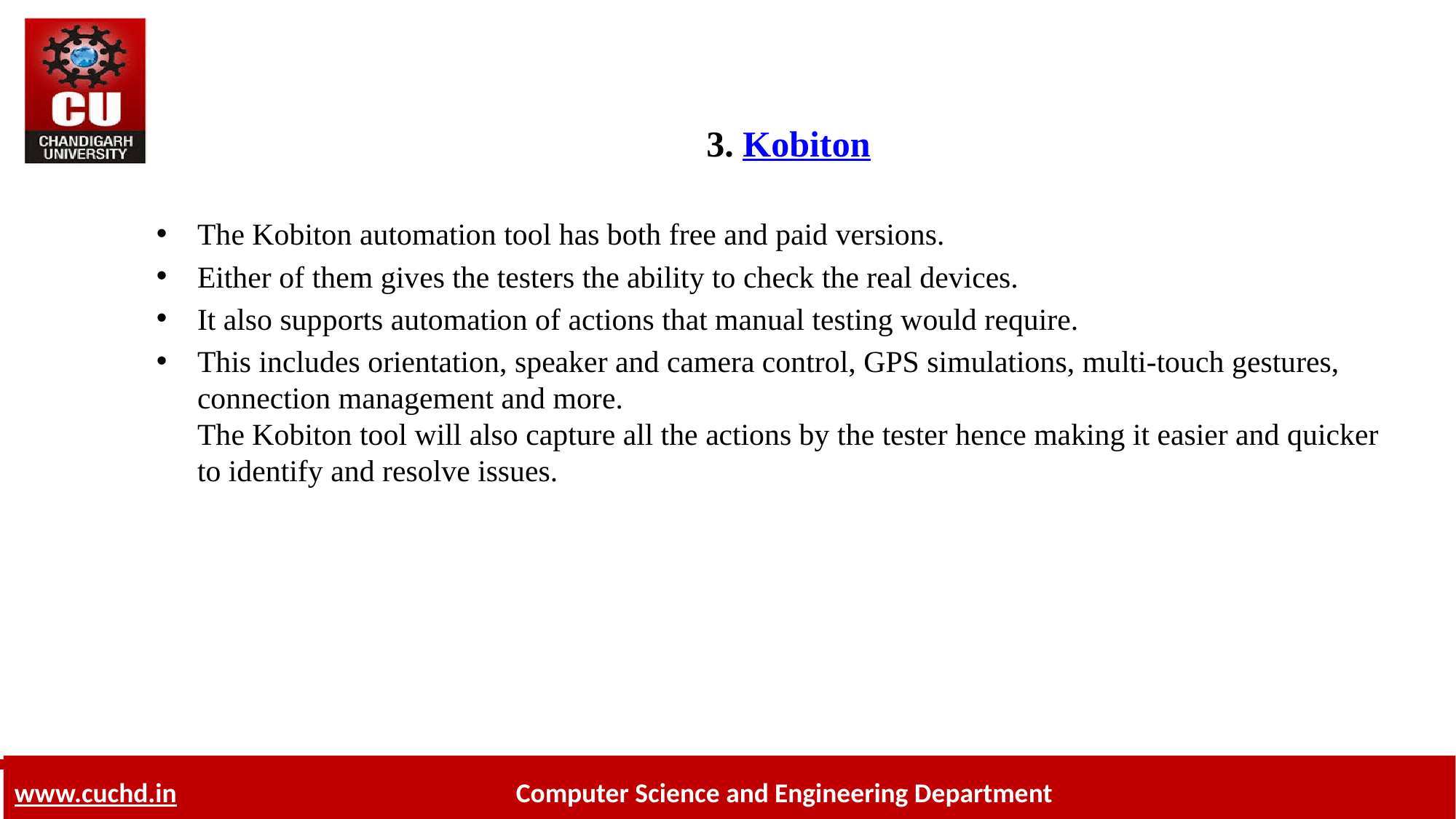

# 3. Kobiton
The Kobiton automation tool has both free and paid versions.
Either of them gives the testers the ability to check the real devices.
It also supports automation of actions that manual testing would require.
This includes orientation, speaker and camera control, GPS simulations, multi-touch gestures, connection management and more. 
The Kobiton tool will also capture all the actions by the tester hence making it easier and quicker to identify and resolve issues.